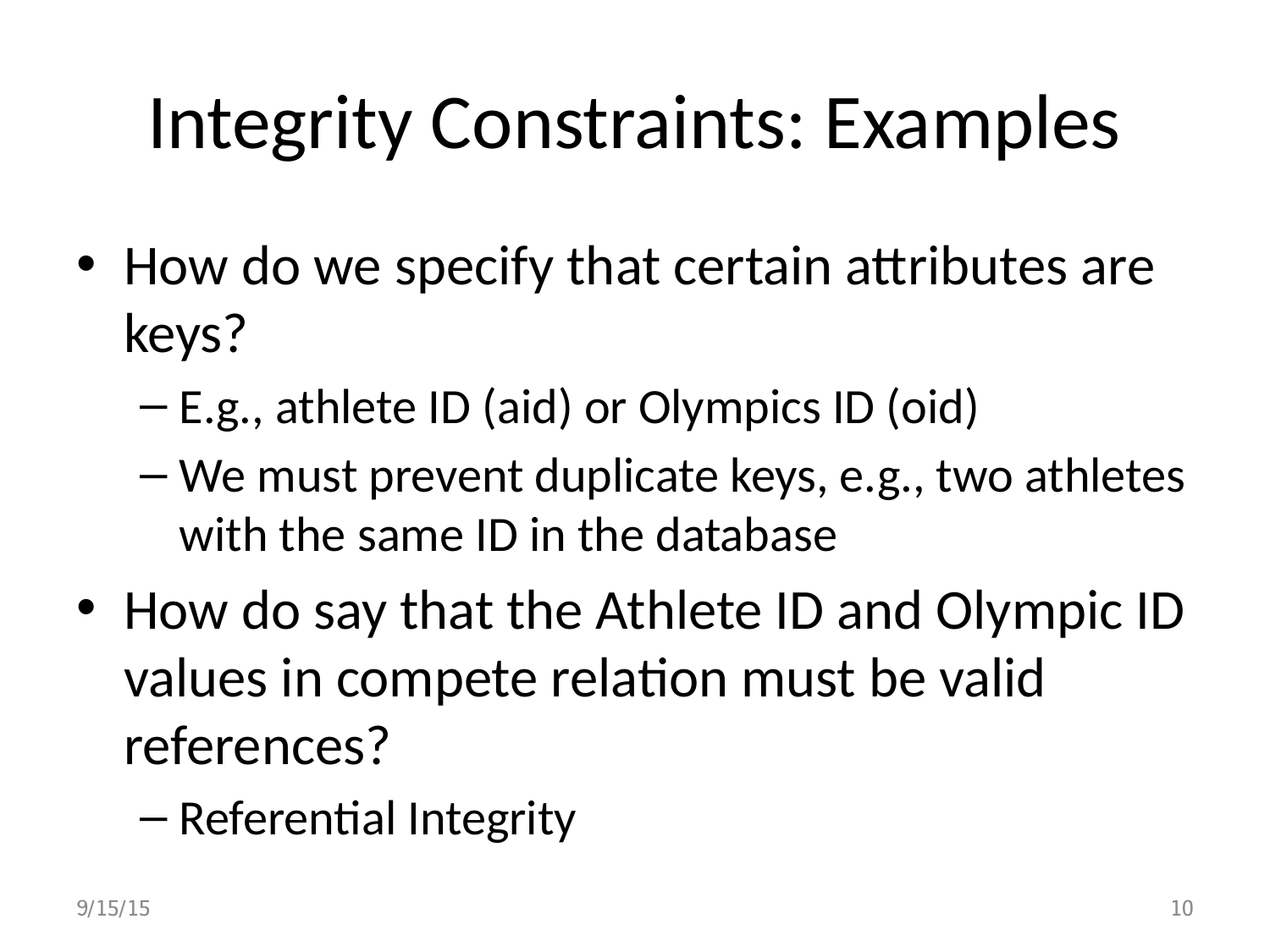

# Integrity Constraints: Examples
How do we specify that certain attributes are keys?
E.g., athlete ID (aid) or Olympics ID (oid)
We must prevent duplicate keys, e.g., two athletes with the same ID in the database
How do say that the Athlete ID and Olympic ID values in compete relation must be valid references?
Referential Integrity
9/15/15
10